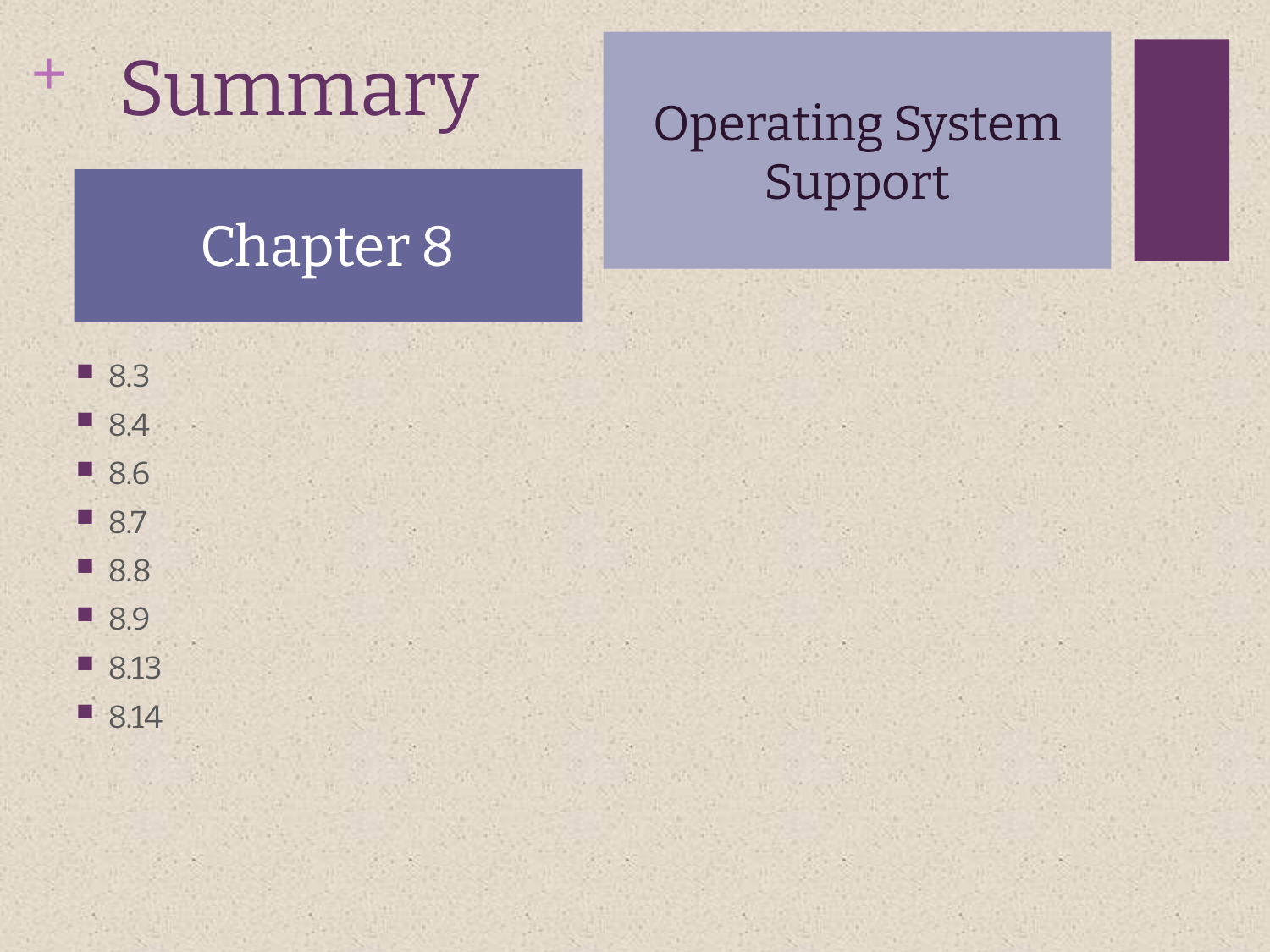

# Summary
Operating System
Support

Chapter 8

8.3
8.4
8.6
8.7
8.8
8.9
8.13
8.14